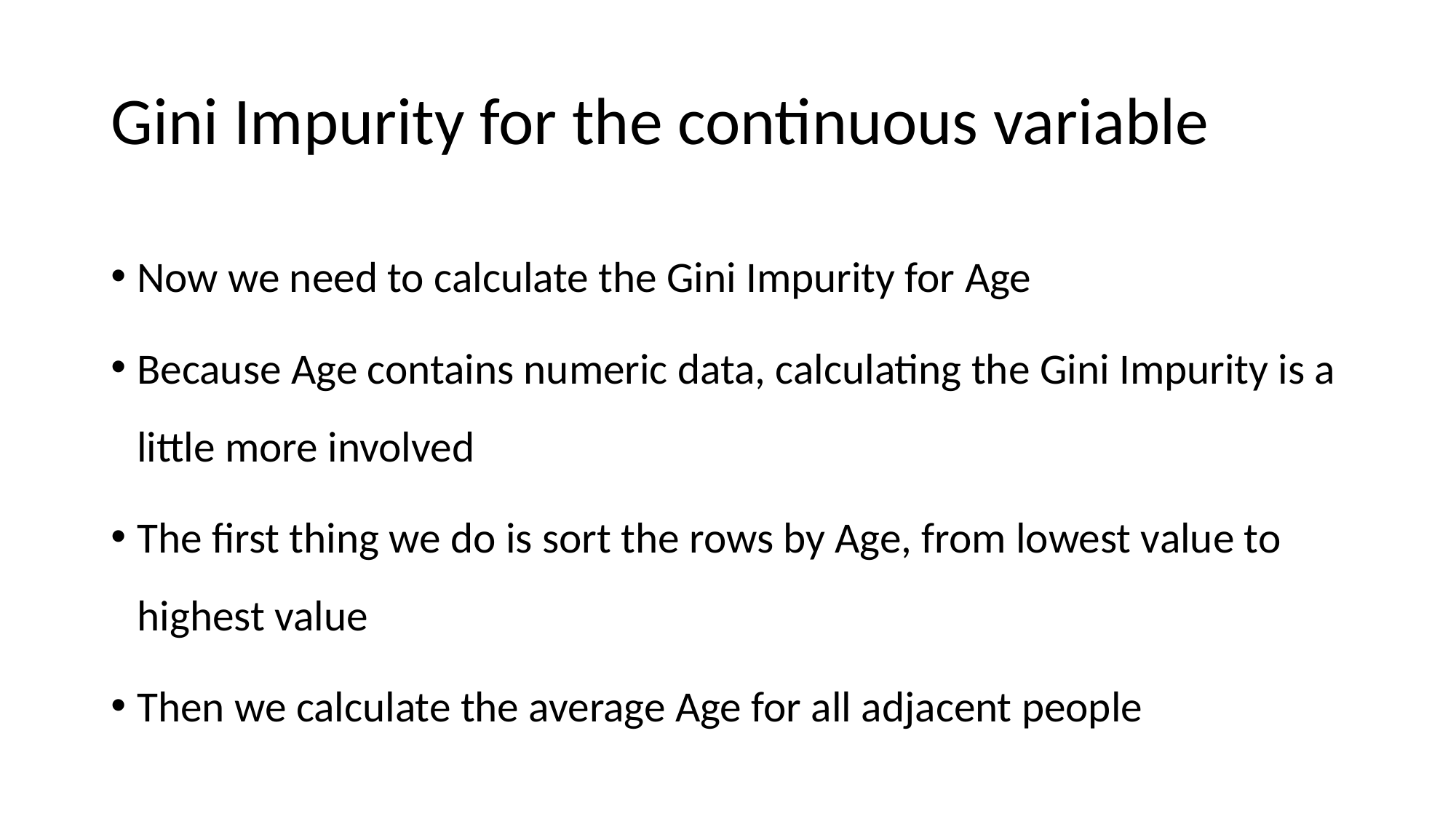

# Gini Impurity for the continuous variable
Now we need to calculate the Gini Impurity for Age
Because Age contains numeric data, calculating the Gini Impurity is a little more involved
The first thing we do is sort the rows by Age, from lowest value to highest value
Then we calculate the average Age for all adjacent people